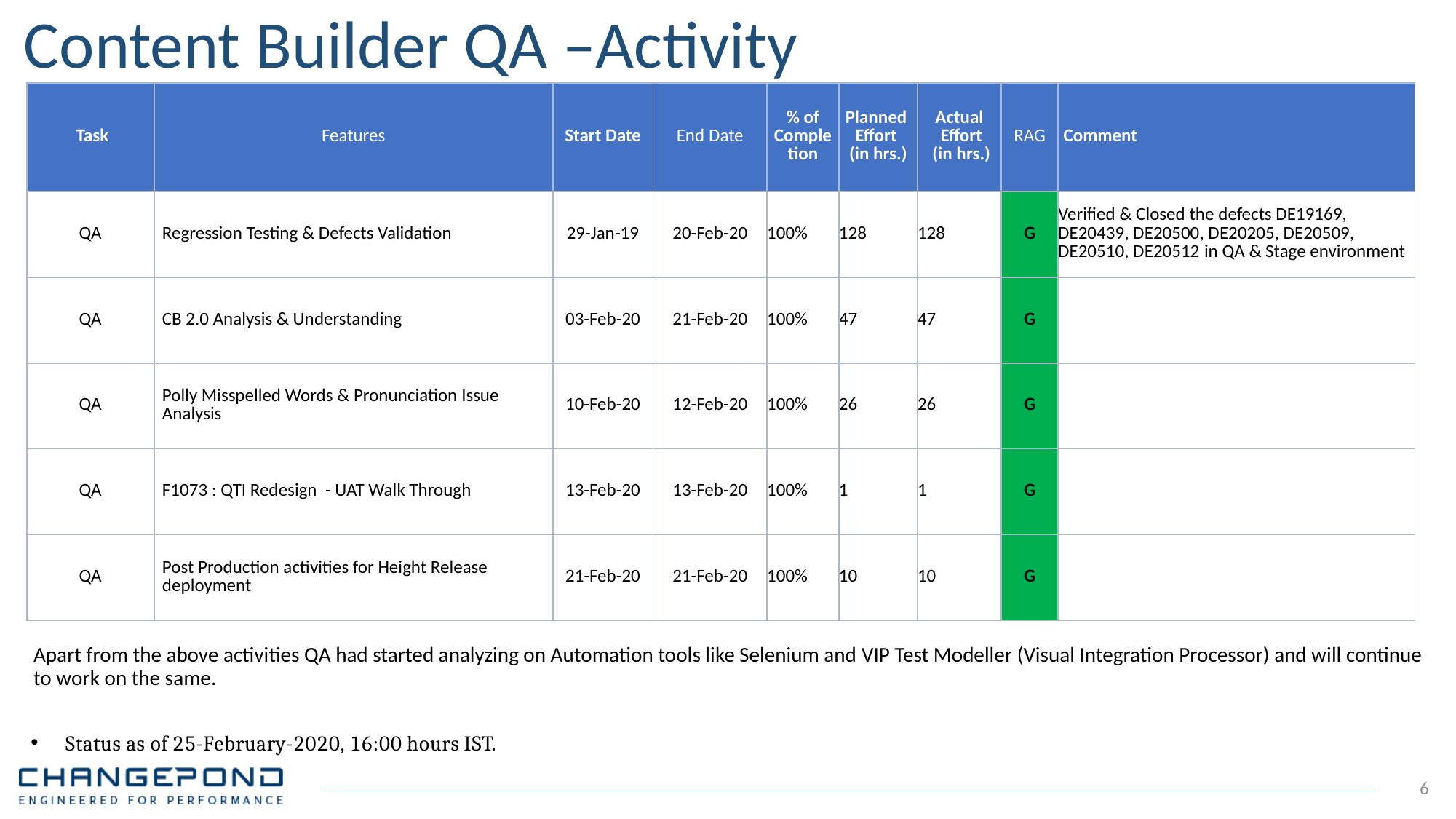

Content Builder QA –Activity
| Task | Features | Start Date | End Date | % of Completion | Planned Effort (in hrs.) | Actual Effort (in hrs.) | RAG | Comment |
| --- | --- | --- | --- | --- | --- | --- | --- | --- |
| QA | Regression Testing & Defects Validation | 29-Jan-19 | 20-Feb-20 | 100% | 128 | 128 | G | Verified & Closed the defects DE19169, DE20439, DE20500, DE20205, DE20509, DE20510, DE20512 in QA & Stage environment |
| QA | CB 2.0 Analysis & Understanding | 03-Feb-20 | 21-Feb-20 | 100% | 47 | 47 | G |  |
| QA | Polly Misspelled Words & Pronunciation Issue Analysis | 10-Feb-20 | 12-Feb-20 | 100% | 26 | 26 | G |  |
| QA | F1073 : QTI Redesign - UAT Walk Through | 13-Feb-20 | 13-Feb-20 | 100% | 1 | 1 | G |  |
| QA | Post Production activities for Height Release deployment | 21-Feb-20 | 21-Feb-20 | 100% | 10 | 10 | G |  |
Apart from the above activities QA had started analyzing on Automation tools like Selenium and VIP Test Modeller (Visual Integration Processor) and will continue to work on the same.
Status as of 25-February-2020, 16:00 hours IST.
6